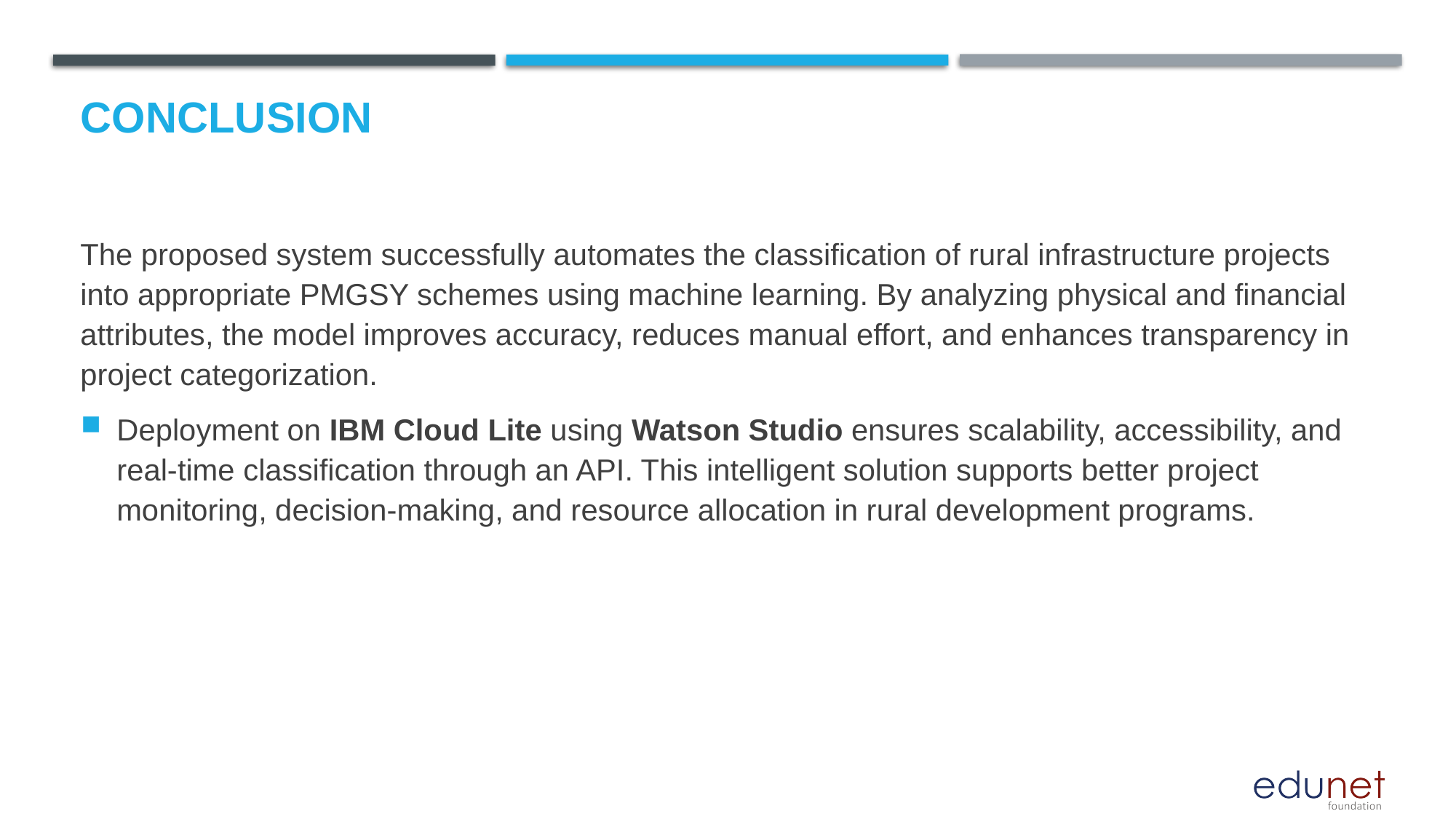

# Conclusion
The proposed system successfully automates the classification of rural infrastructure projects into appropriate PMGSY schemes using machine learning. By analyzing physical and financial attributes, the model improves accuracy, reduces manual effort, and enhances transparency in project categorization.
Deployment on IBM Cloud Lite using Watson Studio ensures scalability, accessibility, and real-time classification through an API. This intelligent solution supports better project monitoring, decision-making, and resource allocation in rural development programs.